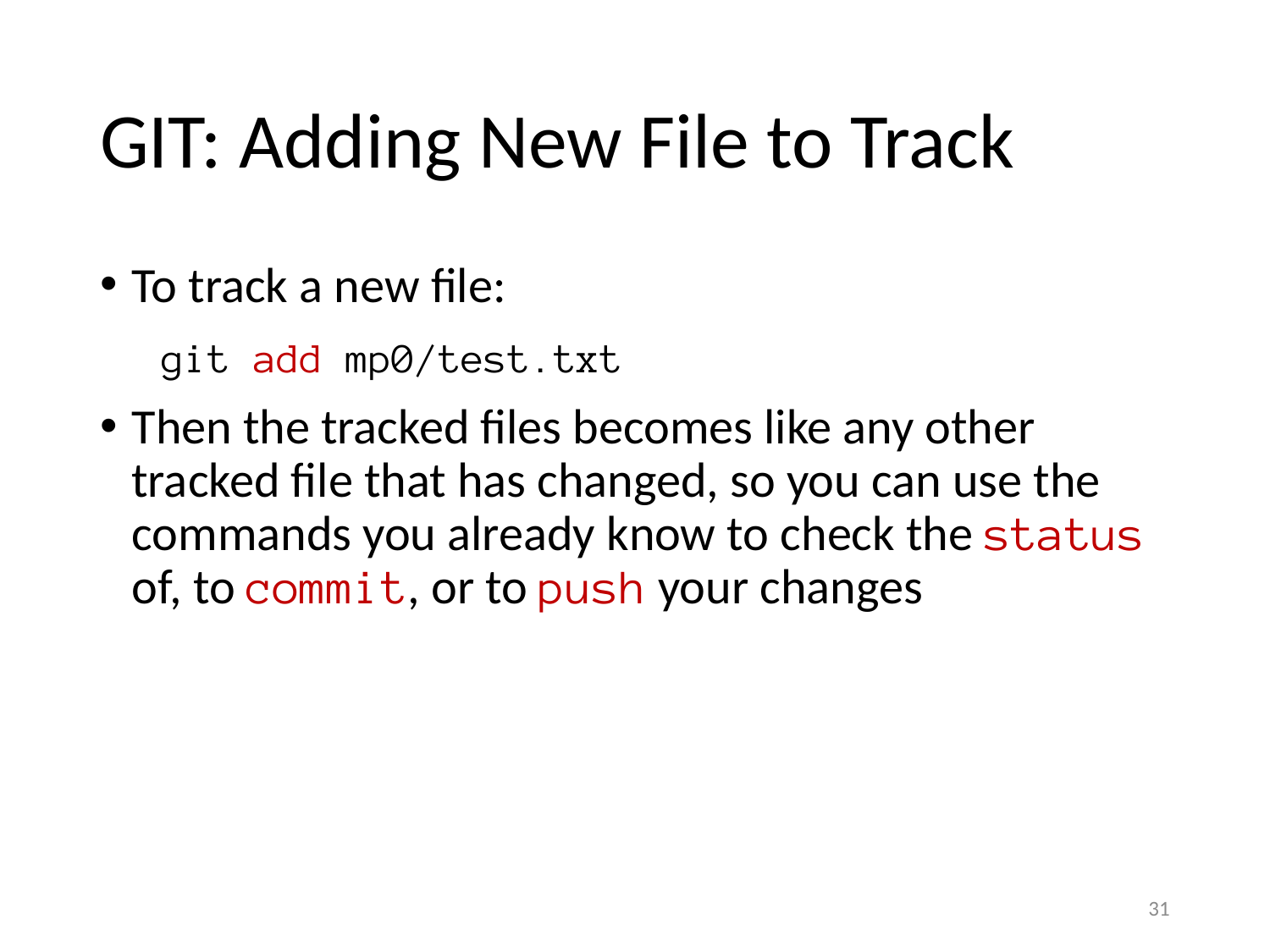

# GIT: Adding New File to Track
To track a new file:
    git add mp0/test.txt
Then the tracked files becomes like any other tracked file that has changed, so you can use the commands you already know to check the status of, to commit, or to push your changes
31